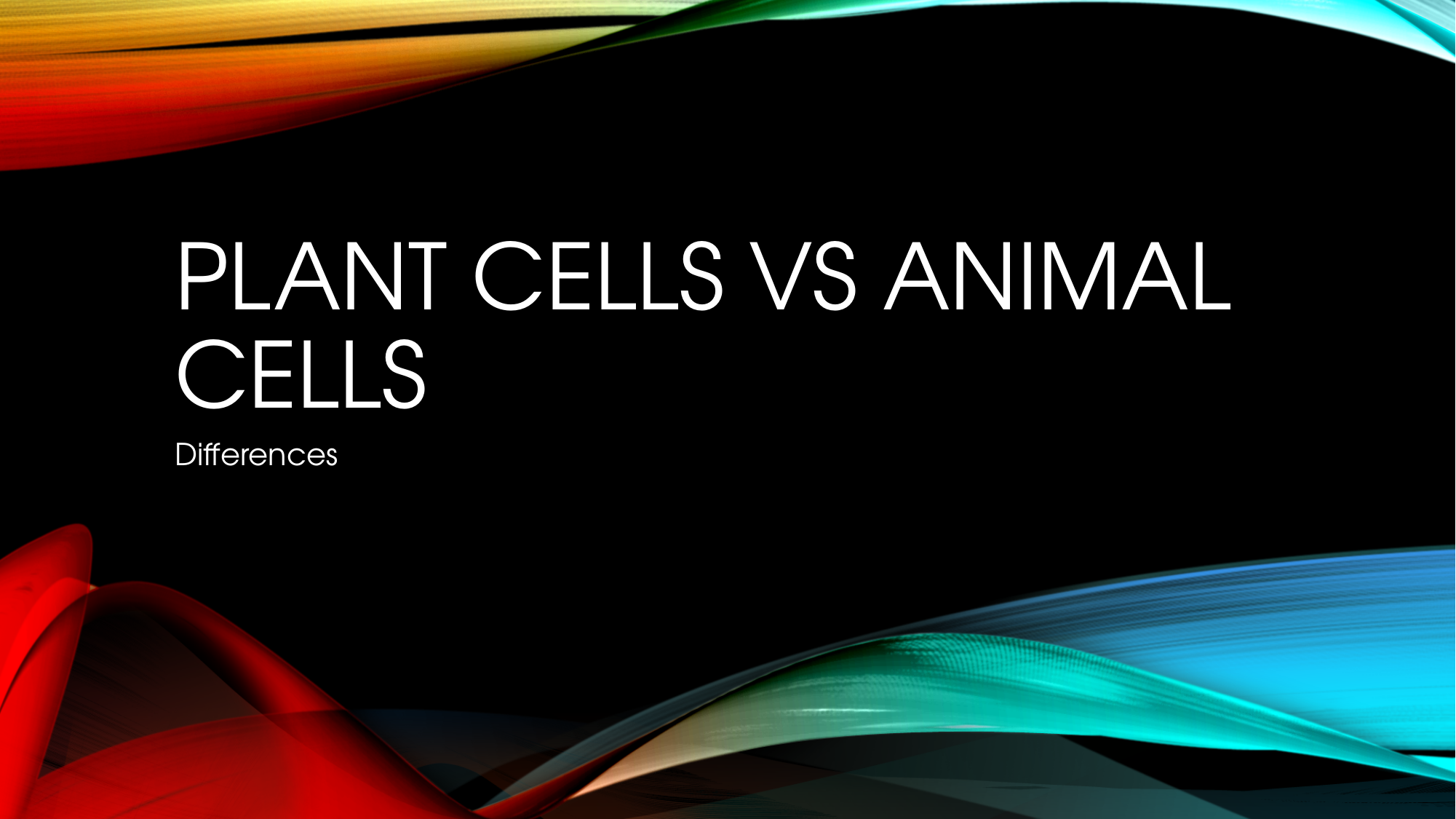

# Plant cells VS Animal Cells
Differences